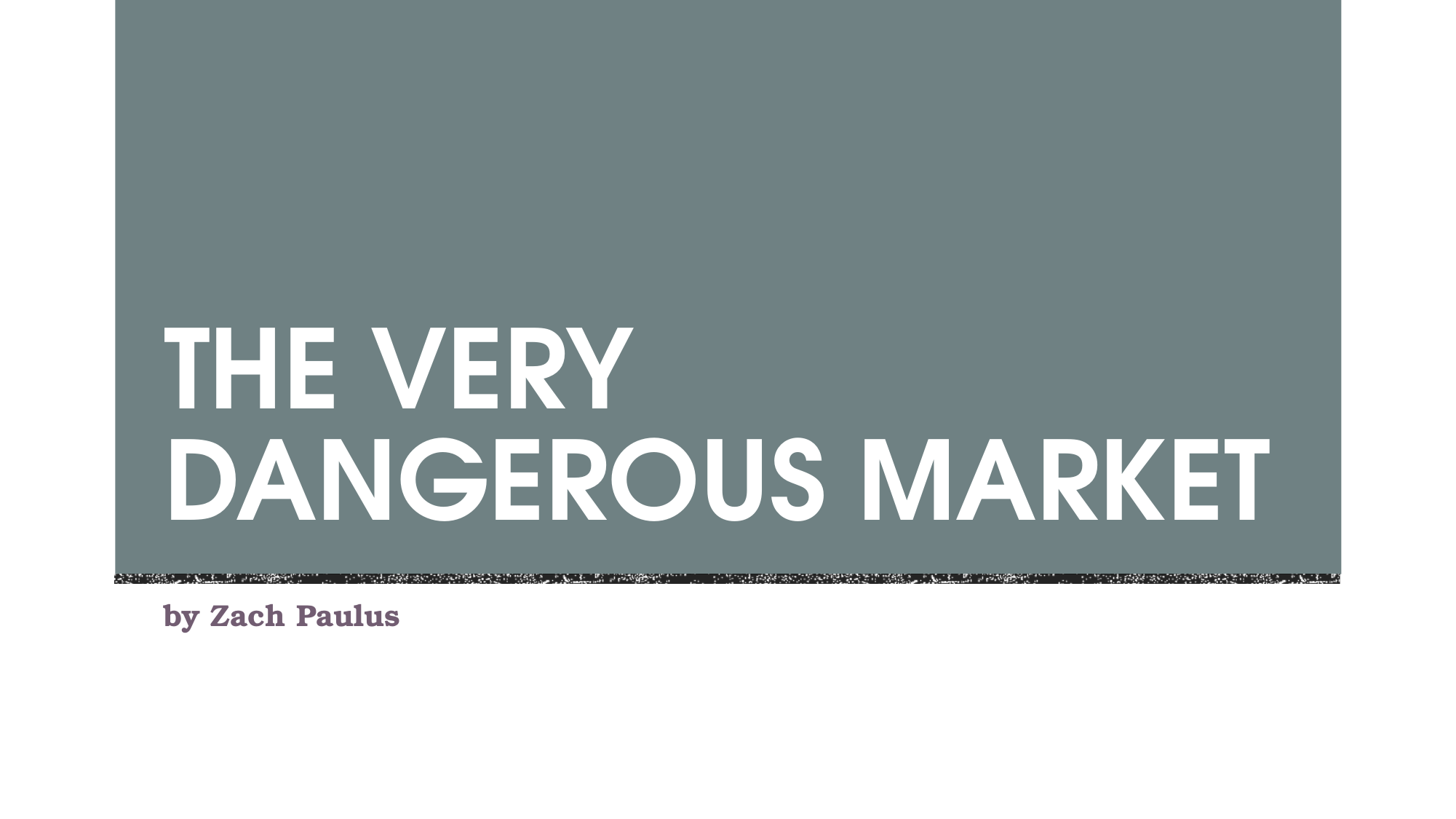

# THE VERY DANGEROUS MARKET

by Zach Paulus